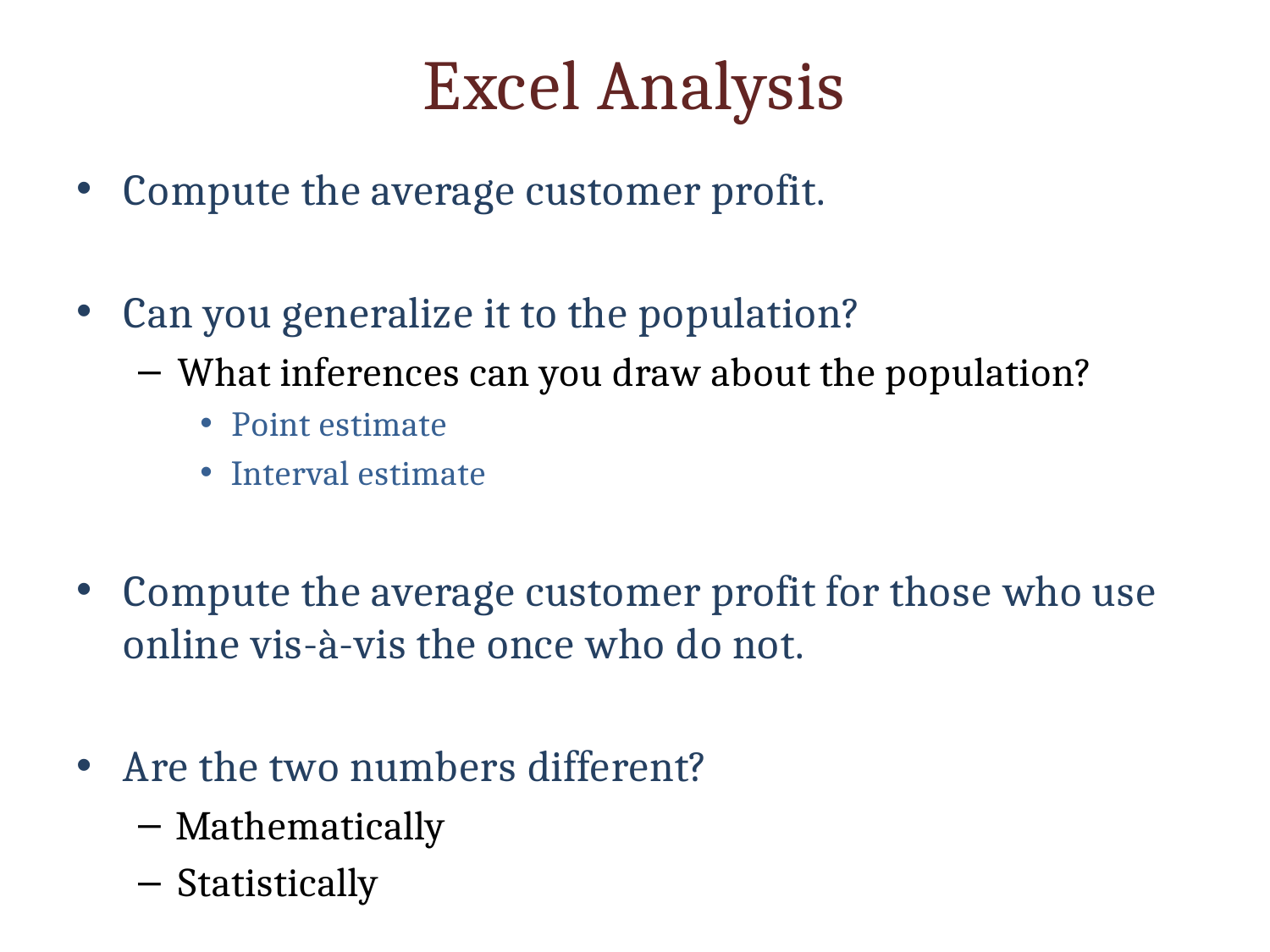

# Excel Analysis
Compute the average customer profit.

Can you generalize it to the population?
What inferences can you draw about the population?
Point estimate
Interval estimate

Compute the average customer profit for those who use online vis-à-vis the once who do not.

Are the two numbers different?
Mathematically
Statistically